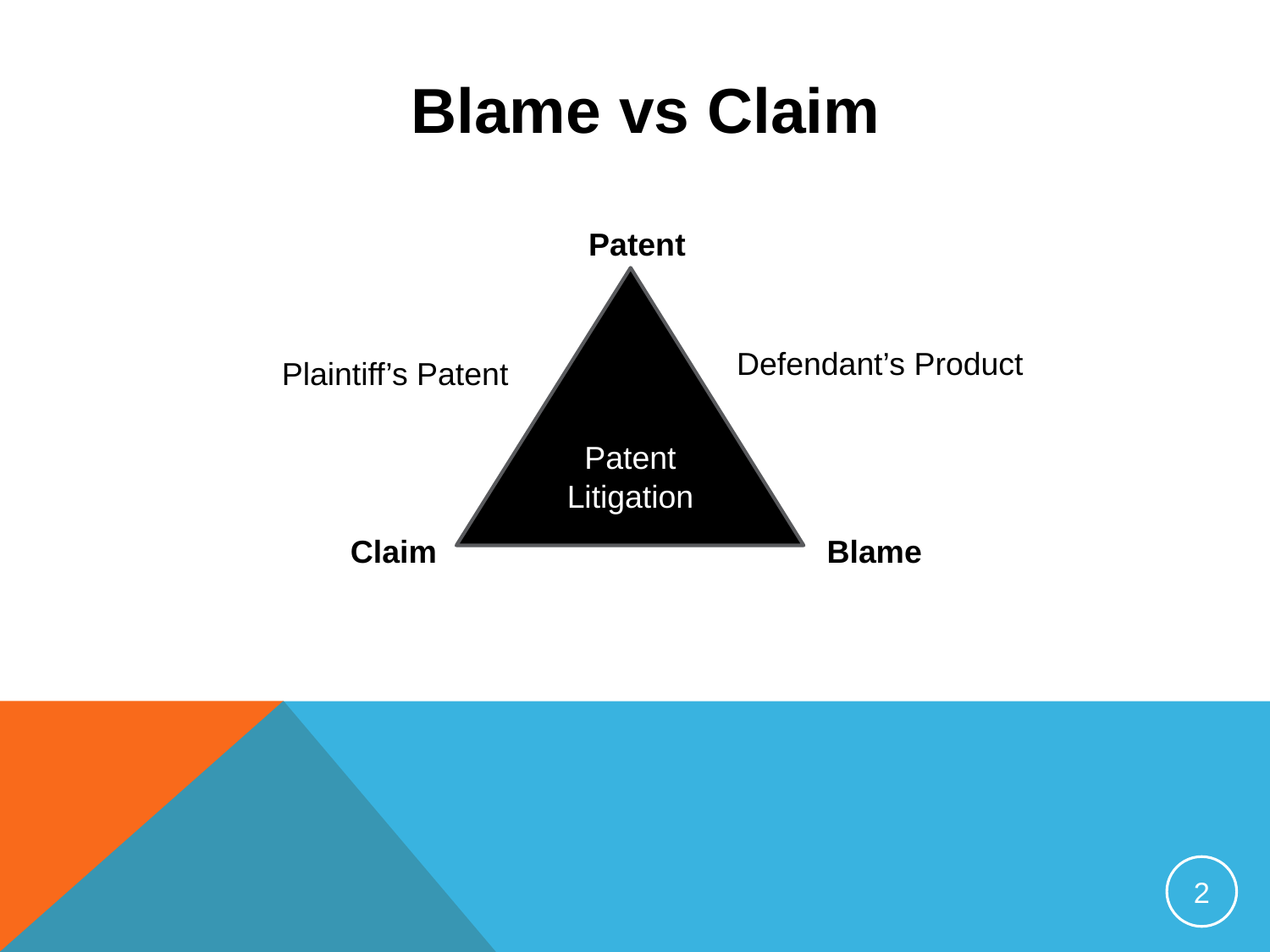

Blame vs Claim
Patent
Patent Litigation
Defendant’s Product
Plaintiff’s Patent
Claim
Blame
2